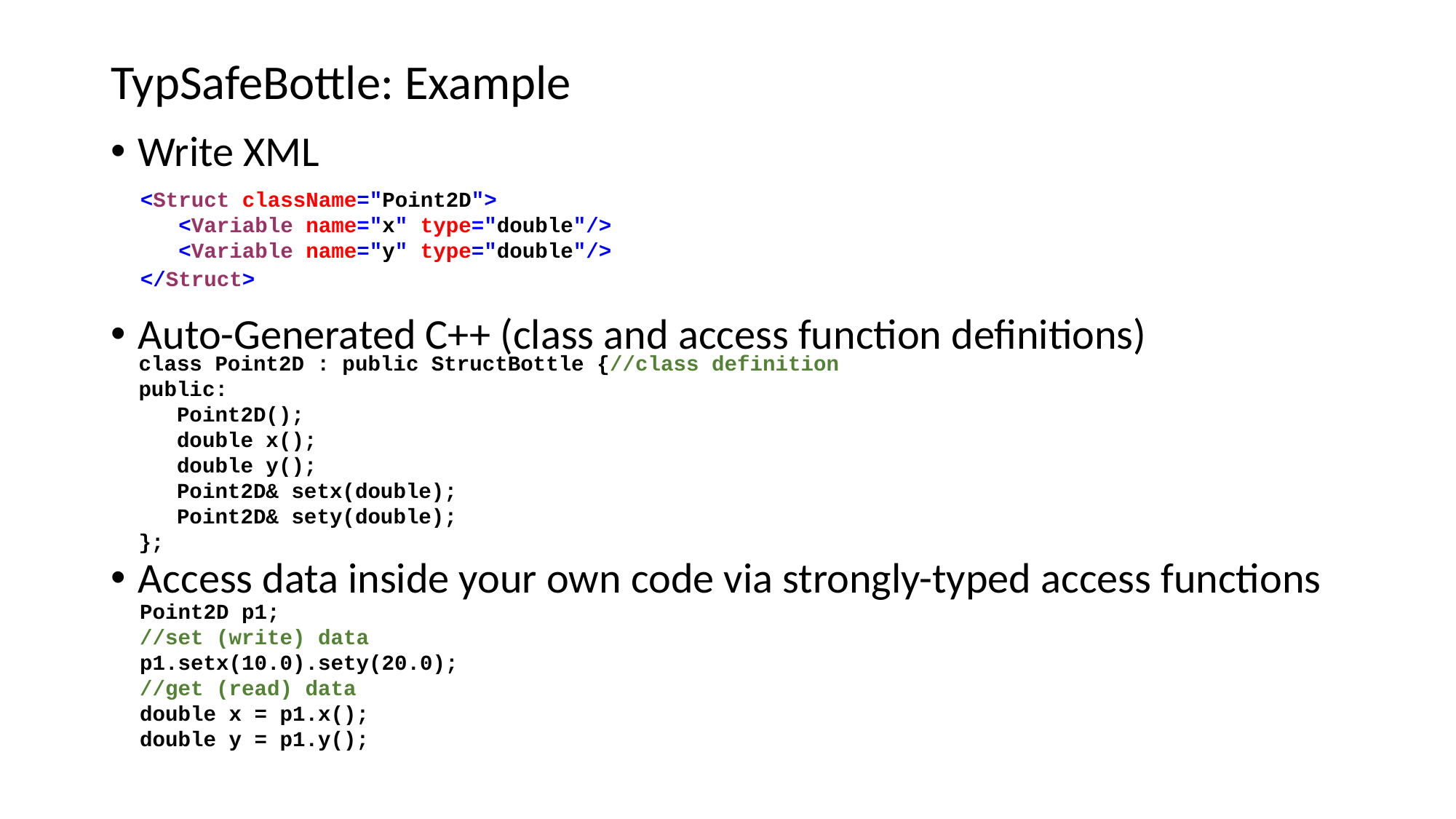

# TypSafeBottle: Example
Write XML

Auto-Generated C++ (class and access function definitions)

Access data inside your own code via strongly-typed access functions

<Struct className="Point2D">
   <Variable name="x" type="double"/>
   <Variable name="y" type="double"/>
</Struct>
class Point2D : public StructBottle {//class definition
public:
   Point2D();
   double x();
   double y();
   Point2D& setx(double);
   Point2D& sety(double);
};
Point2D p1;
//set (write) data
p1.setx(10.0).sety(20.0);
//get (read) data
double x = p1.x();
double y = p1.y();